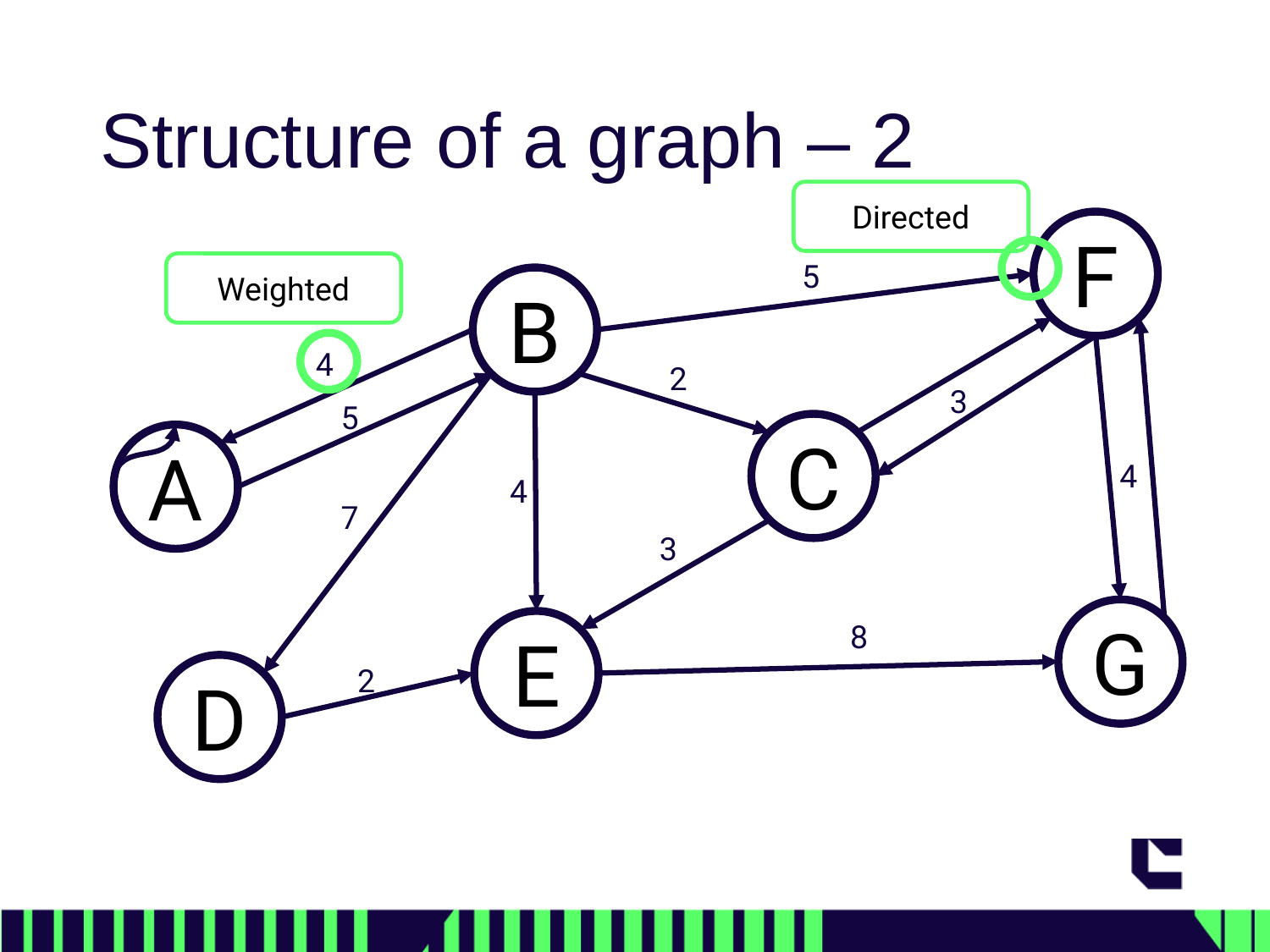

# Structure of a graph – 2
Directed
F

5
Weighted
B

4
2
3
5
C
A
4
4
7
3
G
E
8
2
D